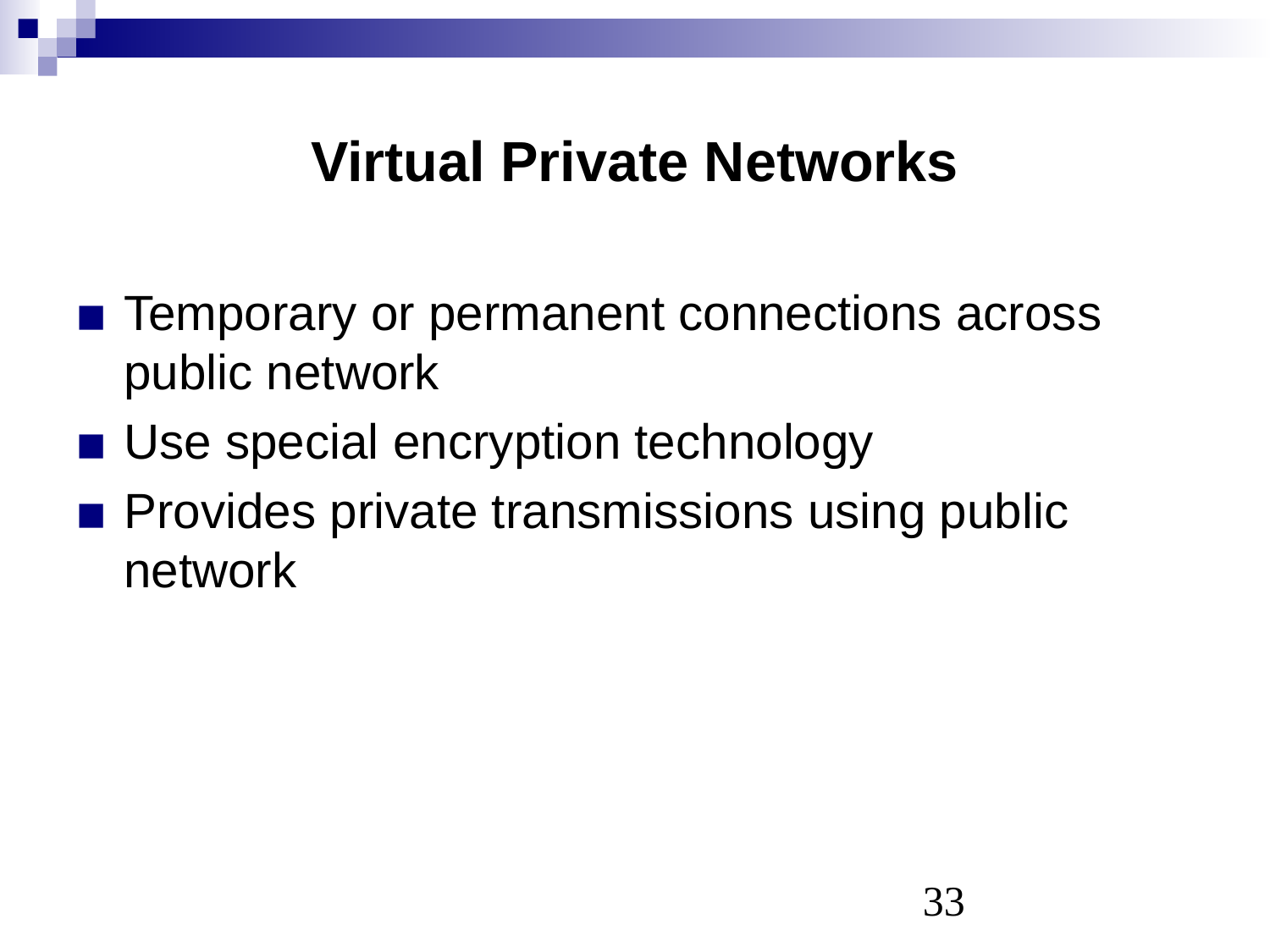

# Virtual Private Networks
Temporary or permanent connections across public network
Use special encryption technology
Provides private transmissions using public network
33